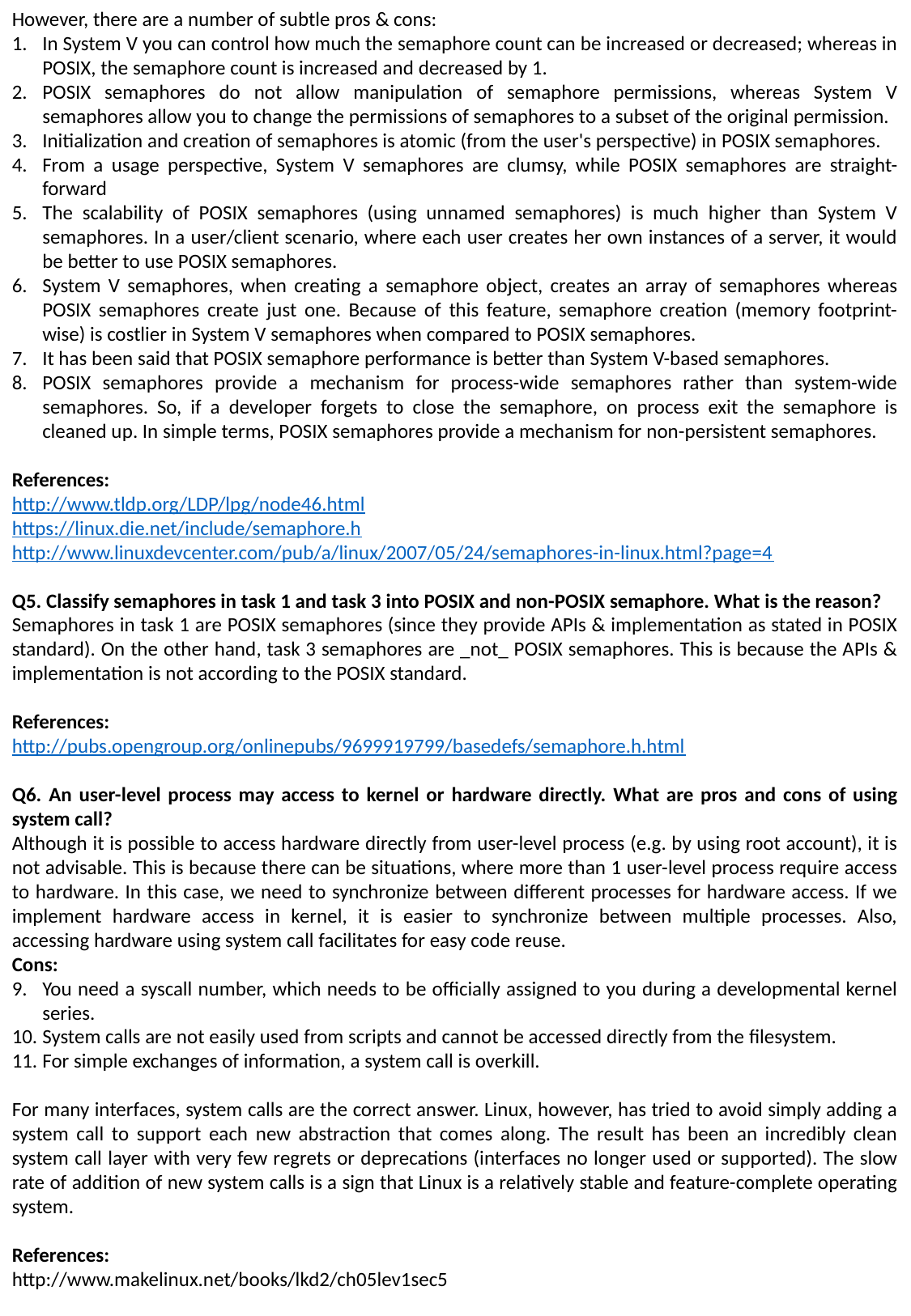

However, there are a number of subtle pros & cons:
In System V you can control how much the semaphore count can be increased or decreased; whereas in POSIX, the semaphore count is increased and decreased by 1.
POSIX semaphores do not allow manipulation of semaphore permissions, whereas System V semaphores allow you to change the permissions of semaphores to a subset of the original permission.
Initialization and creation of semaphores is atomic (from the user's perspective) in POSIX semaphores.
From a usage perspective, System V semaphores are clumsy, while POSIX semaphores are straight-forward
The scalability of POSIX semaphores (using unnamed semaphores) is much higher than System V semaphores. In a user/client scenario, where each user creates her own instances of a server, it would be better to use POSIX semaphores.
System V semaphores, when creating a semaphore object, creates an array of semaphores whereas POSIX semaphores create just one. Because of this feature, semaphore creation (memory footprint-wise) is costlier in System V semaphores when compared to POSIX semaphores.
It has been said that POSIX semaphore performance is better than System V-based semaphores.
POSIX semaphores provide a mechanism for process-wide semaphores rather than system-wide semaphores. So, if a developer forgets to close the semaphore, on process exit the semaphore is cleaned up. In simple terms, POSIX semaphores provide a mechanism for non-persistent semaphores.

References:
http://www.tldp.org/LDP/lpg/node46.html
https://linux.die.net/include/semaphore.h
http://www.linuxdevcenter.com/pub/a/linux/2007/05/24/semaphores-in-linux.html?page=4

Q5. Classify semaphores in task 1 and task 3 into POSIX and non-POSIX semaphore. What is the reason?
Semaphores in task 1 are POSIX semaphores (since they provide APIs & implementation as stated in POSIX standard). On the other hand, task 3 semaphores are _not_ POSIX semaphores. This is because the APIs & implementation is not according to the POSIX standard.

References:
http://pubs.opengroup.org/onlinepubs/9699919799/basedefs/semaphore.h.html

Q6. An user-level process may access to kernel or hardware directly. What are pros and cons of using system call?
Although it is possible to access hardware directly from user-level process (e.g. by using root account), it is not advisable. This is because there can be situations, where more than 1 user-level process require access to hardware. In this case, we need to synchronize between different processes for hardware access. If we implement hardware access in kernel, it is easier to synchronize between multiple processes. Also, accessing hardware using system call facilitates for easy code reuse.
Cons:
You need a syscall number, which needs to be officially assigned to you during a developmental kernel series.
System calls are not easily used from scripts and cannot be accessed directly from the filesystem.
For simple exchanges of information, a system call is overkill.

For many interfaces, system calls are the correct answer. Linux, however, has tried to avoid simply adding a system call to support each new abstraction that comes along. The result has been an incredibly clean system call layer with very few regrets or deprecations (interfaces no longer used or supported). The slow rate of addition of new system calls is a sign that Linux is a relatively stable and feature-complete operating system.

References:
http://www.makelinux.net/books/lkd2/ch05lev1sec5